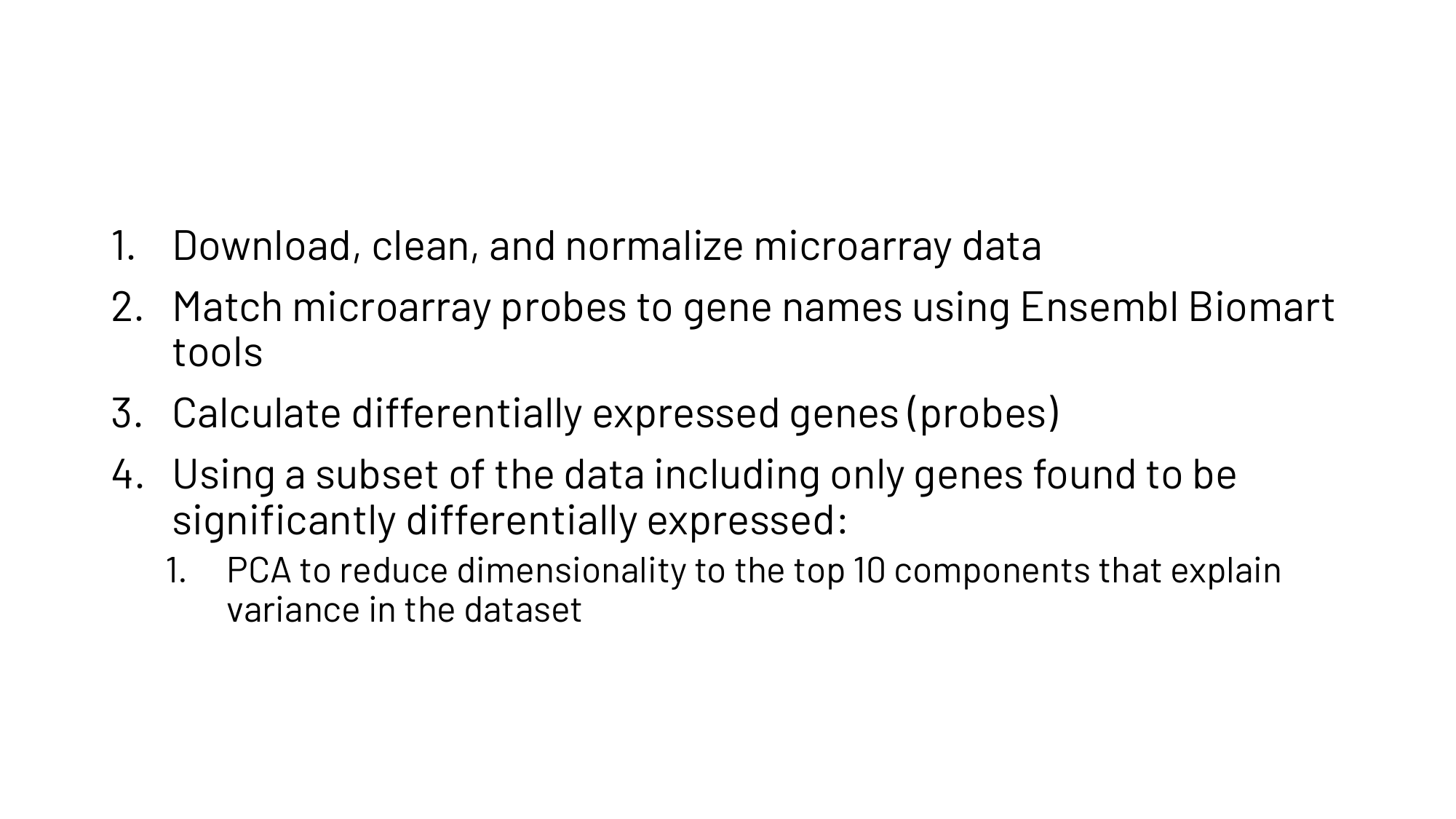

#
Download, clean, and normalize microarray data
Match microarray probes to gene names using Ensembl Biomart tools
Calculate differentially expressed genes (probes)
Using a subset of the data including only genes found to be significantly differentially expressed:
PCA to reduce dimensionality to the top 10 components that explain variance in the dataset